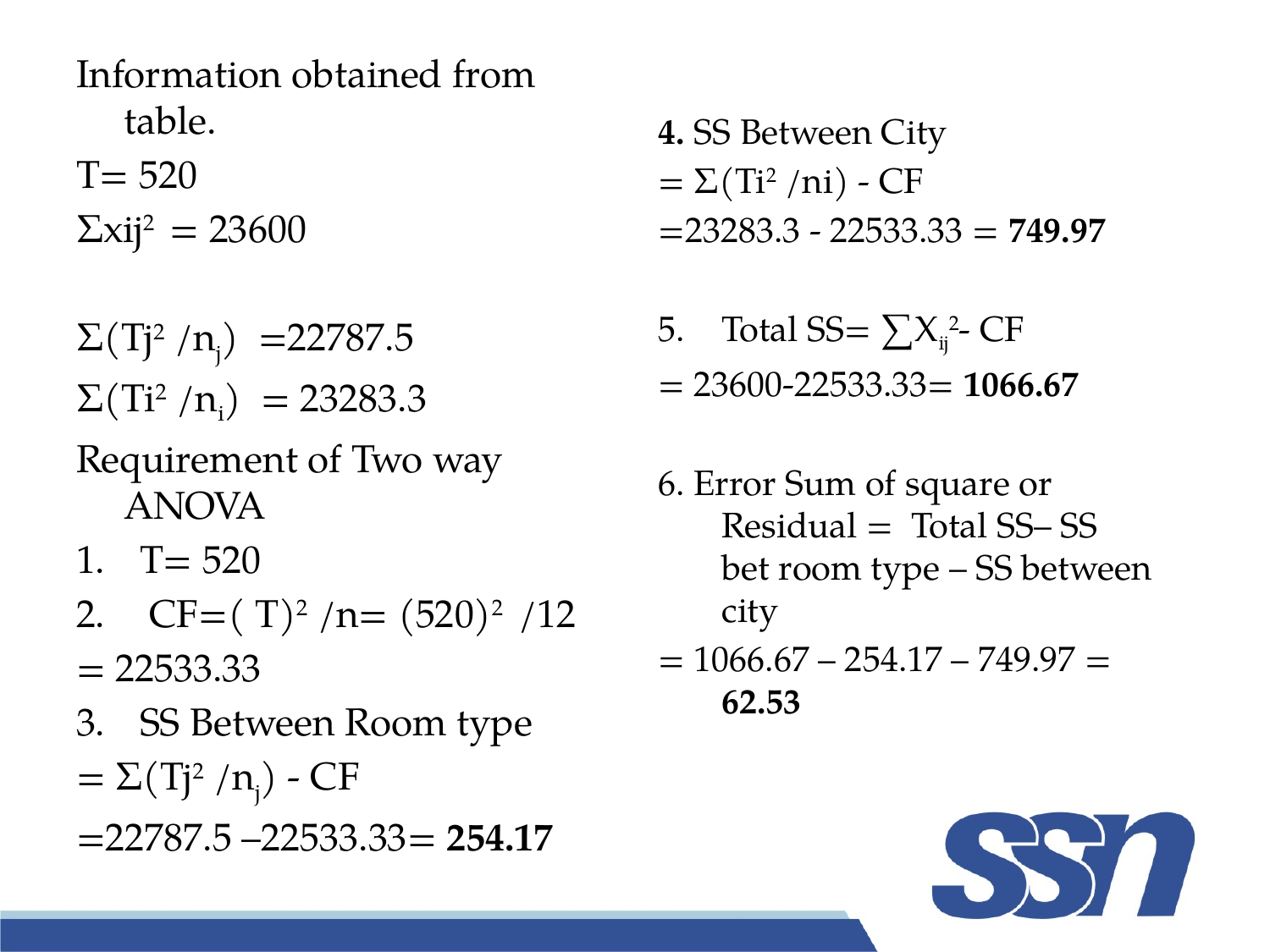

Information obtained from table.
T= 520
Σxij2  = 23600

Σ(Tj2 /nj)  =22787.5
Σ(Ti2 /ni)  = 23283.3
Requirement of Two way ANOVA
T= 520
 CF=( T)2 /n= (520)2  /12
= 22533.33
SS Between Room type
= Σ(Tj2 /nj) - CF
=22787.5 –22533.33= 254.17

4. SS Between City
= Σ(Ti2 /ni) - CF
=23283.3 - 22533.33 = 749.97

Total SS= ∑Xij2- CF
= 23600-22533.33= 1066.67

6. Error Sum of square or Residual =  Total SS– SS       bet room type – SS between city
= 1066.67 – 254.17 – 749.97 = 62.53